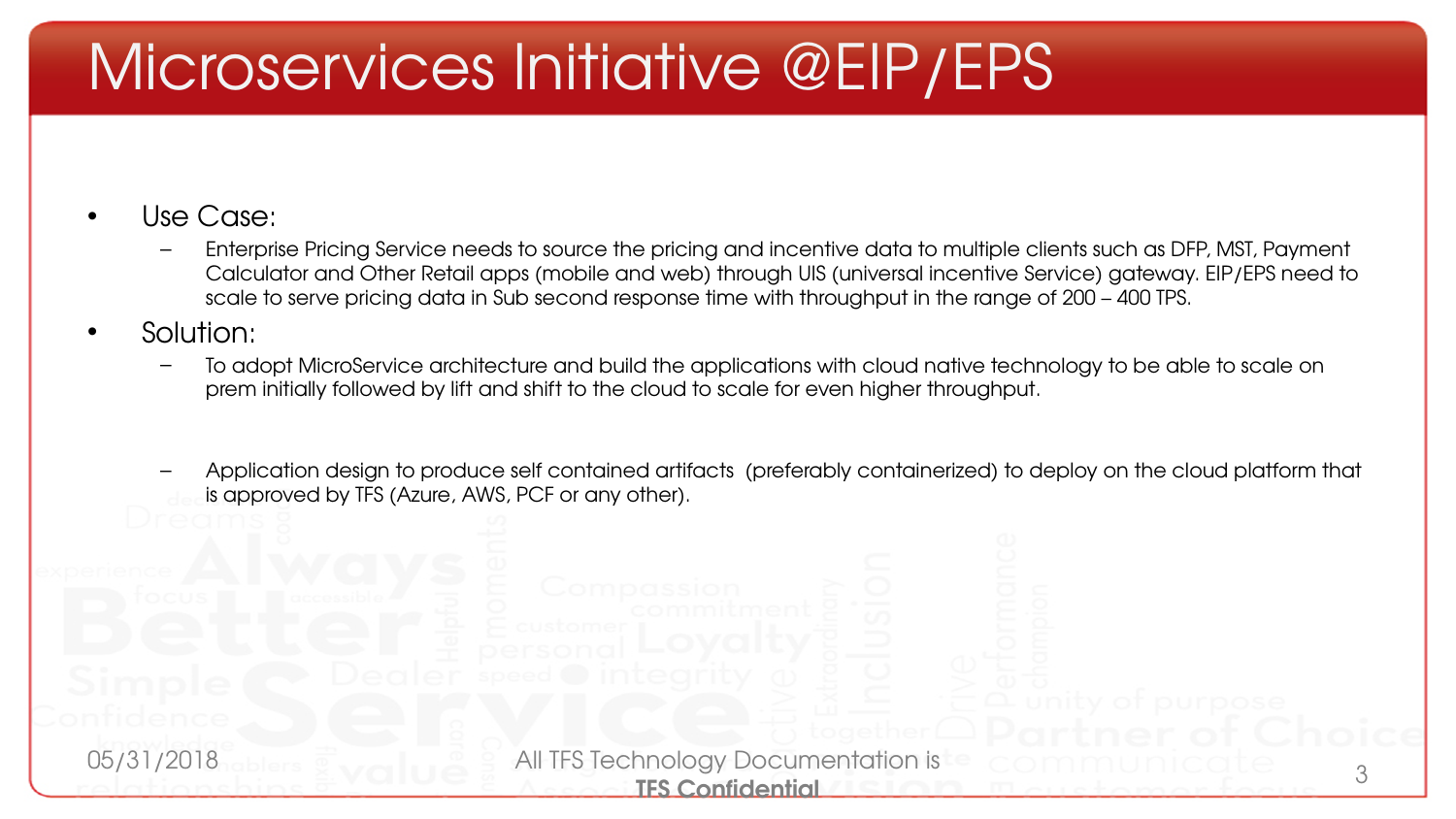

# Microservices Initiative @EIP/EPS
Use Case:
Enterprise Pricing Service needs to source the pricing and incentive data to multiple clients such as DFP, MST, Payment Calculator and Other Retail apps (mobile and web) through UIS (universal incentive Service) gateway. EIP/EPS need to scale to serve pricing data in Sub second response time with throughput in the range of 200 – 400 TPS.
Solution:
To adopt MicroService architecture and build the applications with cloud native technology to be able to scale on prem initially followed by lift and shift to the cloud to scale for even higher throughput.

Application design to produce self contained artifacts  (preferably containerized) to deploy on the cloud platform that is approved by TFS (Azure, AWS, PCF or any other).

05/31/2018

All TFS Technology Documentation is TFS Confidential
3